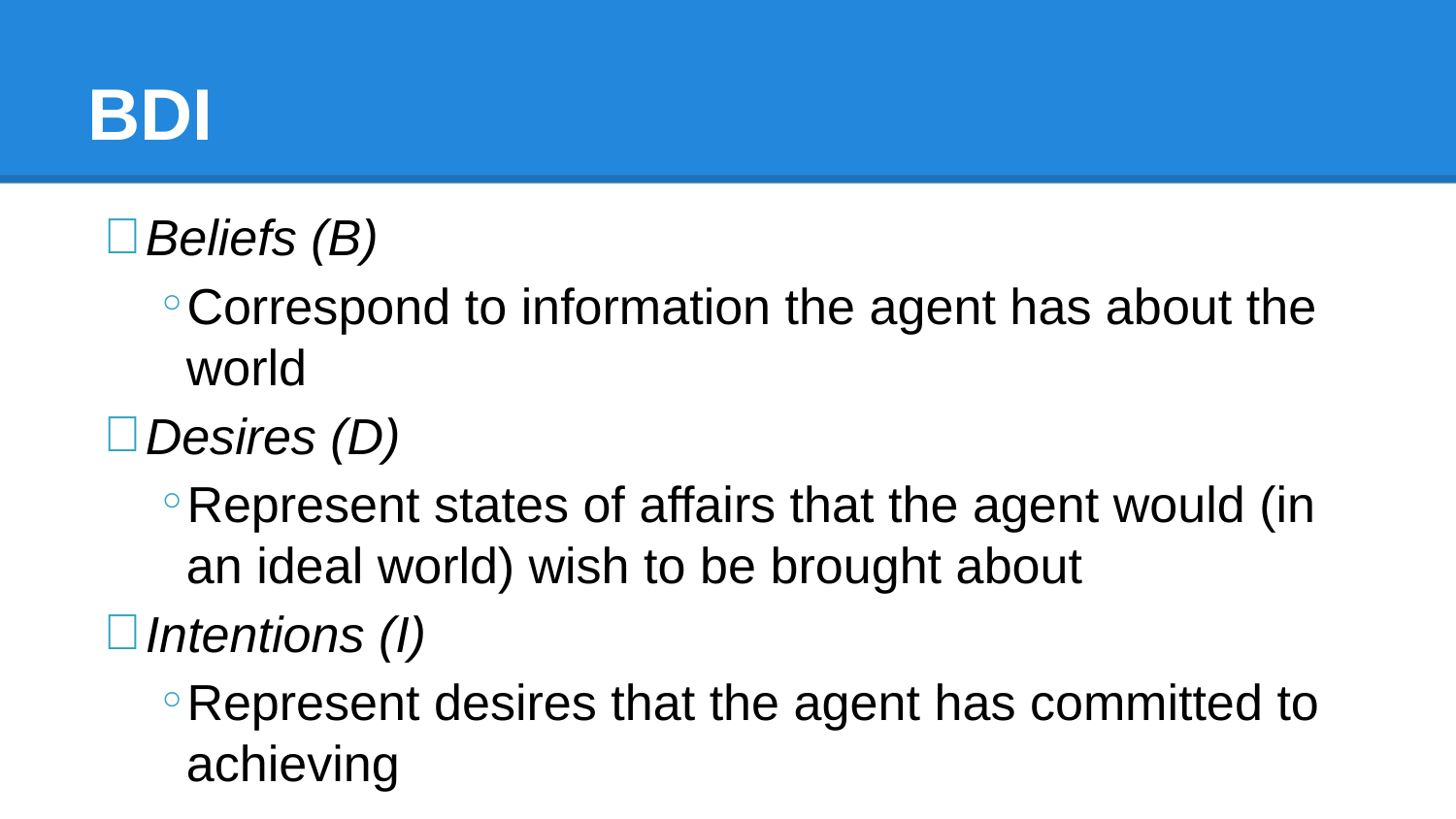

# BDI
Beliefs (B)
Correspond to information the agent has about the world
Desires (D)
Represent states of affairs that the agent would (in an ideal world) wish to be brought about
Intentions (I)
Represent desires that the agent has committed to achieving